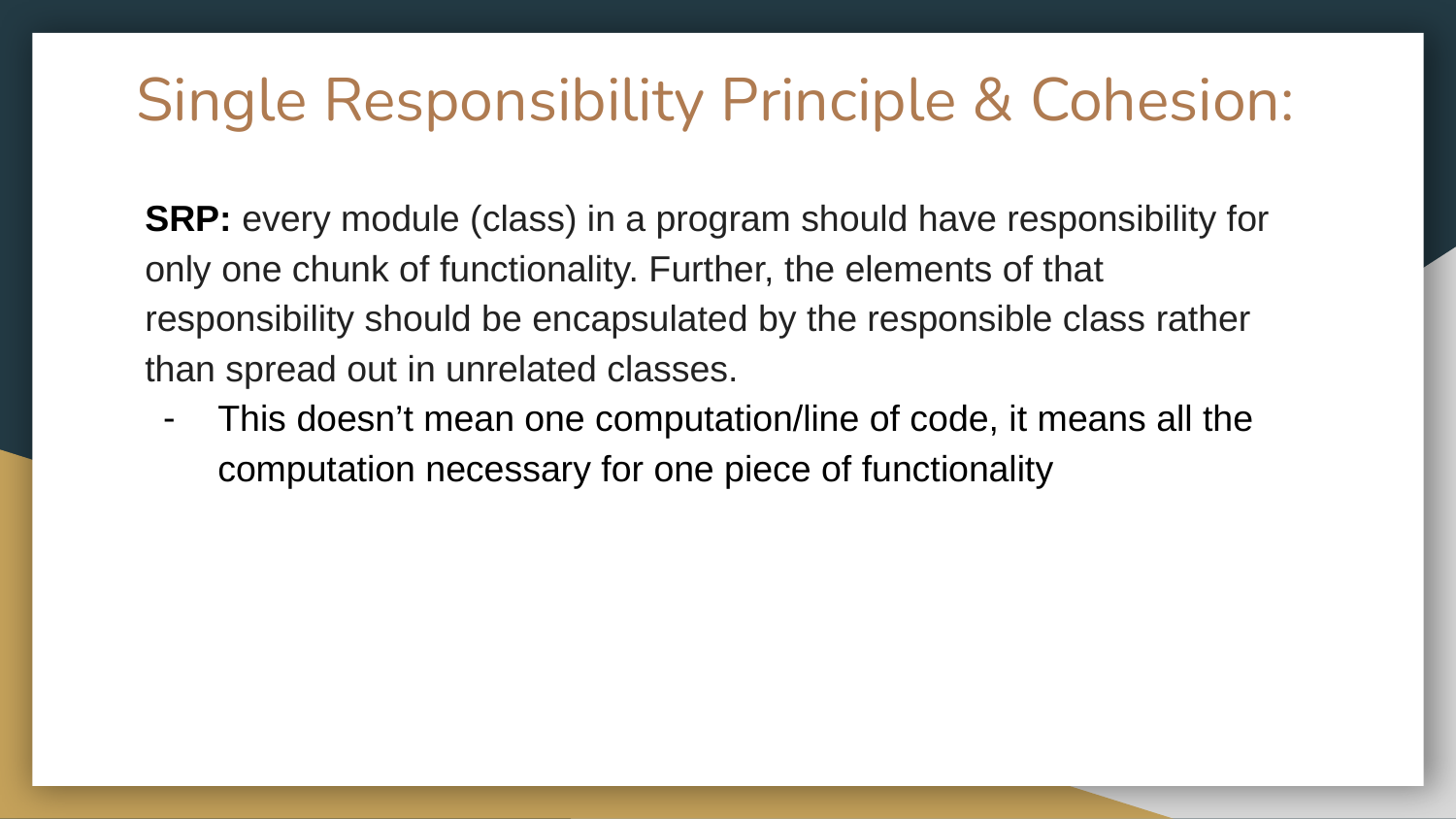

# Single Responsibility Principle & Cohesion:

SRP: every module (class) in a program should have responsibility for only one chunk of functionality. Further, the elements of that responsibility should be encapsulated by the responsible class rather than spread out in unrelated classes.
This doesn’t mean one computation/line of code, it means all the computation necessary for one piece of functionality